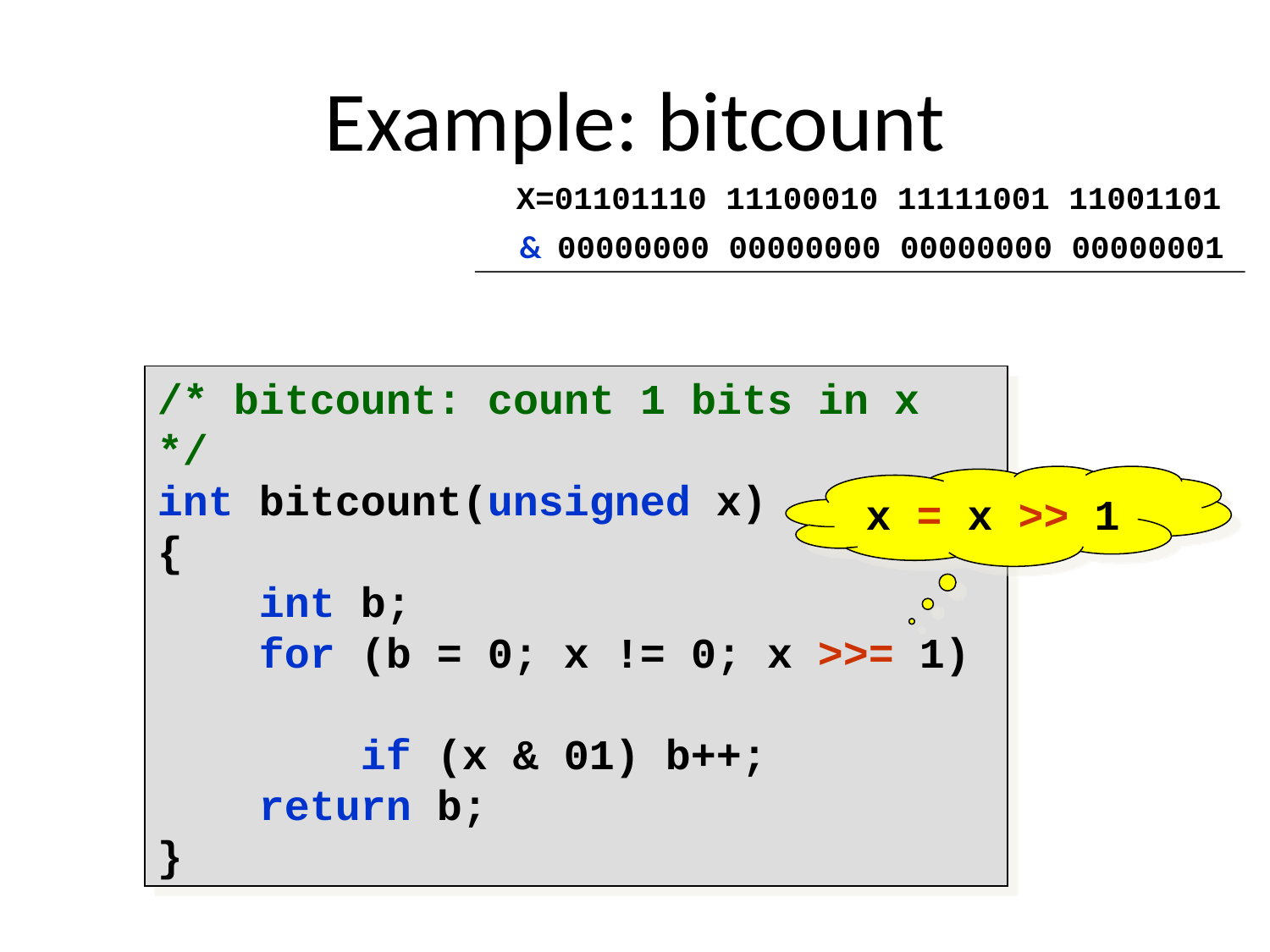

# Example: bitcount
X=01101110 11100010 11111001 11001101
&
00000000 00000000 00000000 00000001

/* bitcount: count 1 bits in x */
int bitcount(unsigned x)
{
    int b;
    for (b = 0; x != 0; x >>= 1)
        if (x & 01) b++;
    return b;
}
x = x >> 1